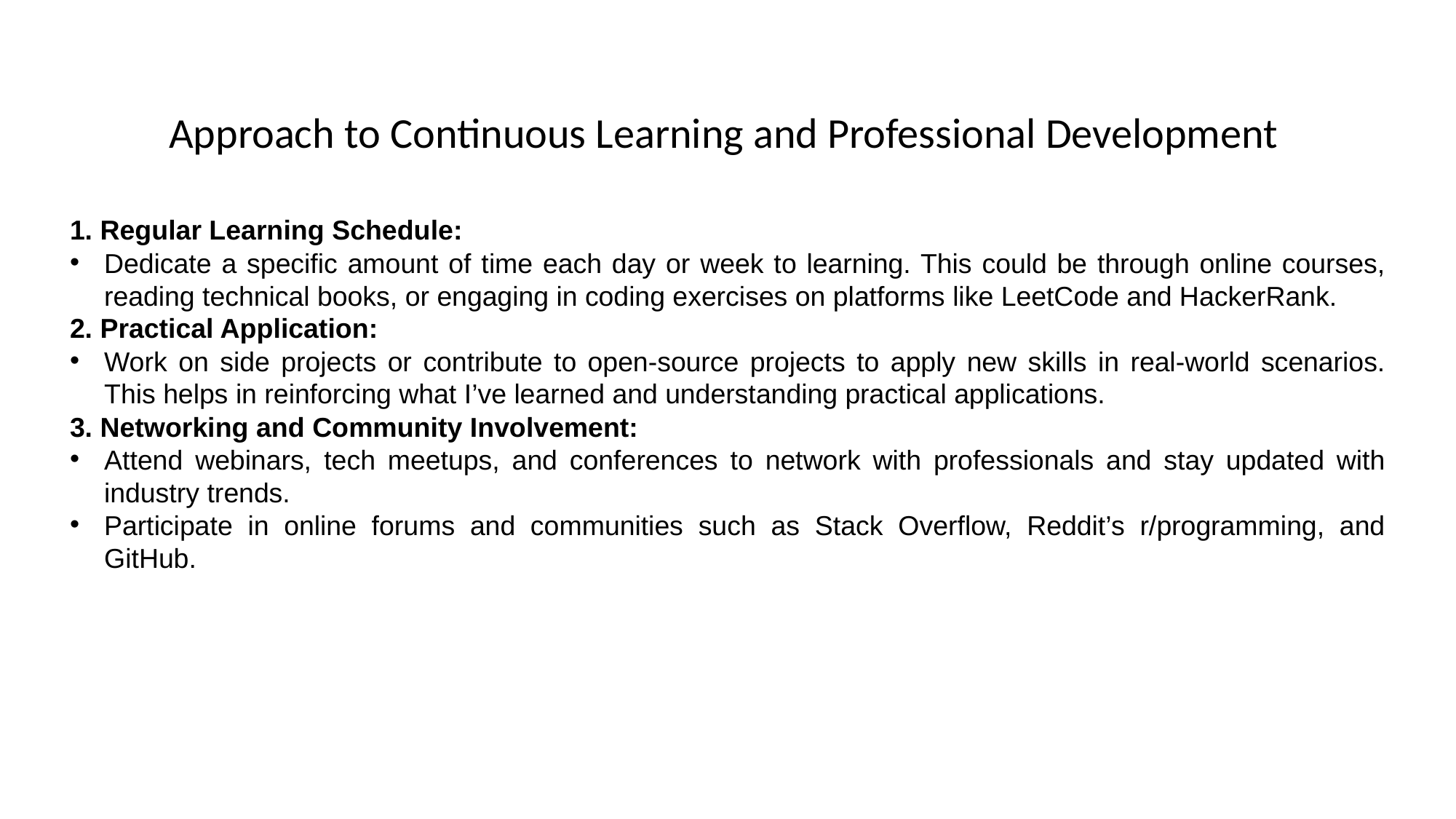

# Approach to Continuous Learning and Professional Development
1. Regular Learning Schedule:
Dedicate a specific amount of time each day or week to learning. This could be through online courses, reading technical books, or engaging in coding exercises on platforms like LeetCode and HackerRank.
2. Practical Application:
Work on side projects or contribute to open-source projects to apply new skills in real-world scenarios. This helps in reinforcing what I’ve learned and understanding practical applications.
3. Networking and Community Involvement:
Attend webinars, tech meetups, and conferences to network with professionals and stay updated with industry trends.
Participate in online forums and communities such as Stack Overflow, Reddit’s r/programming, and GitHub.